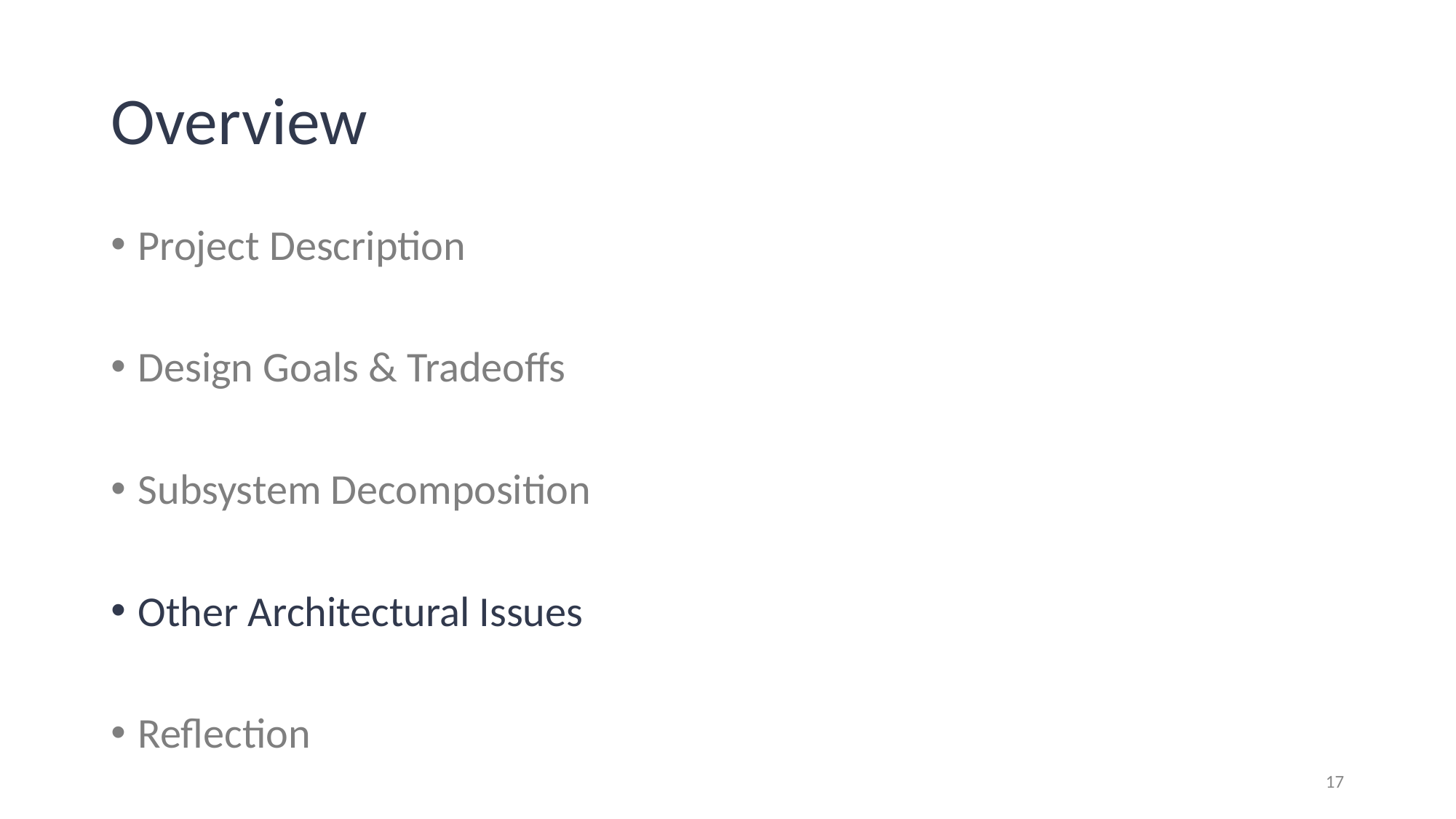

# Overview
Project Description

Design Goals & Tradeoffs

Subsystem Decomposition

Other Architectural Issues

Reflection
17